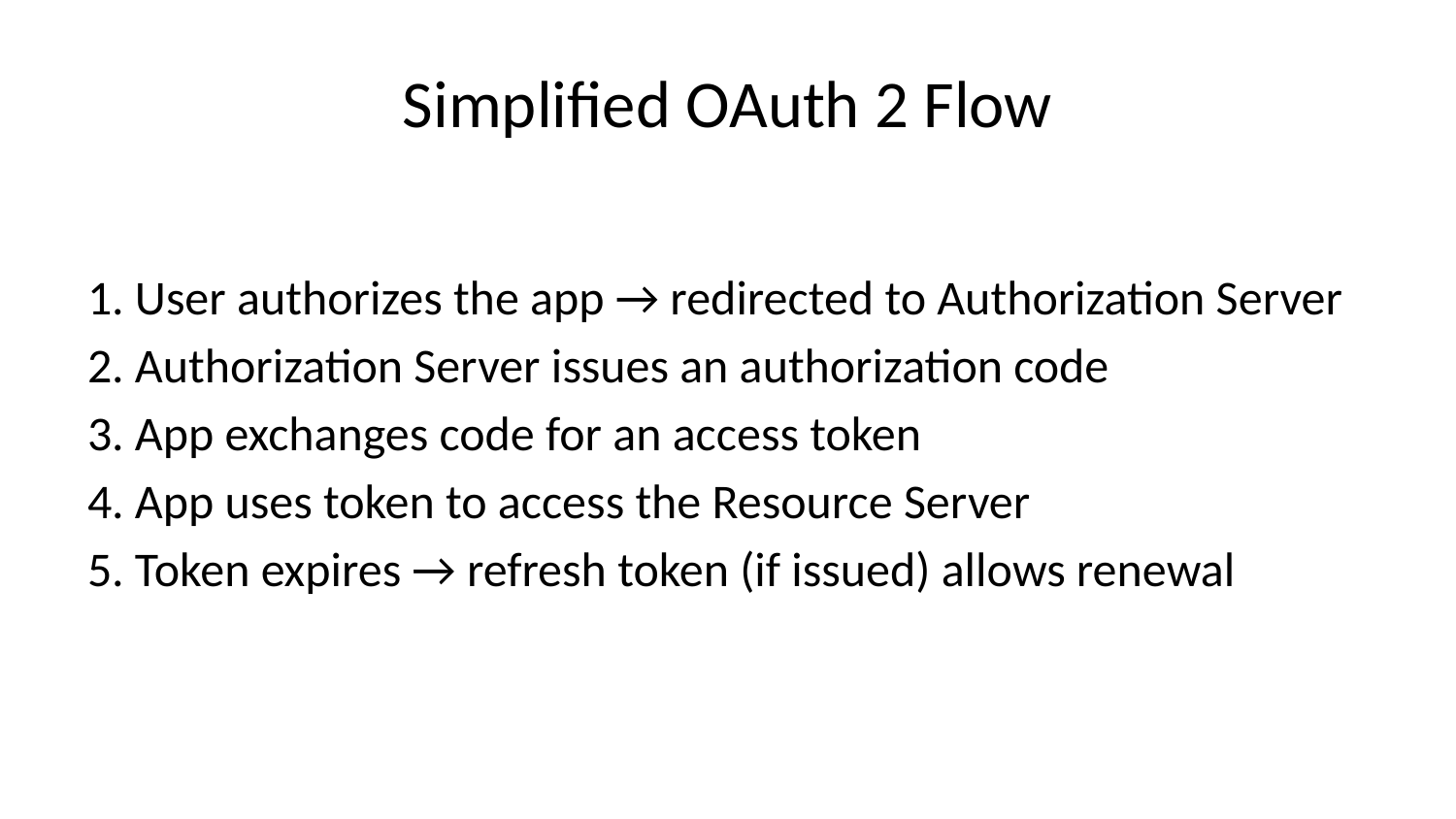

# Simplified OAuth 2 Flow

1. User authorizes the app → redirected to Authorization Server
2. Authorization Server issues an authorization code
3. App exchanges code for an access token
4. App uses token to access the Resource Server
5. Token expires → refresh token (if issued) allows renewal